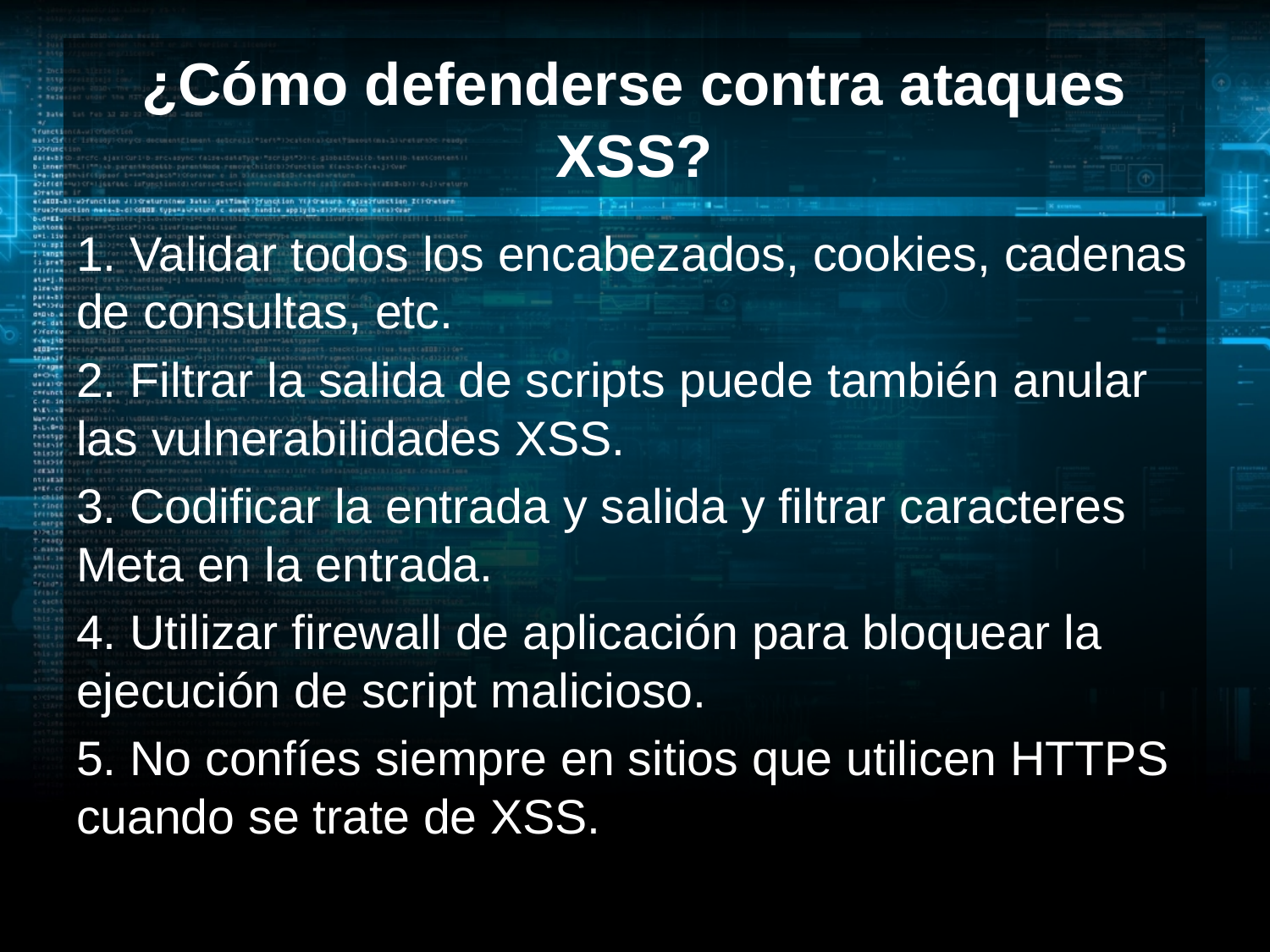

# ¿Cómo defenderse contra ataques XSS?
1. Validar todos los encabezados, cookies, cadenas de consultas, etc.
2. Filtrar la salida de scripts puede también anular las vulnerabilidades XSS.
3. Codificar la entrada y salida y filtrar caracteres Meta en la entrada.
4. Utilizar firewall de aplicación para bloquear la ejecución de script malicioso.
5. No confíes siempre en sitios que utilicen HTTPS cuando se trate de XSS.